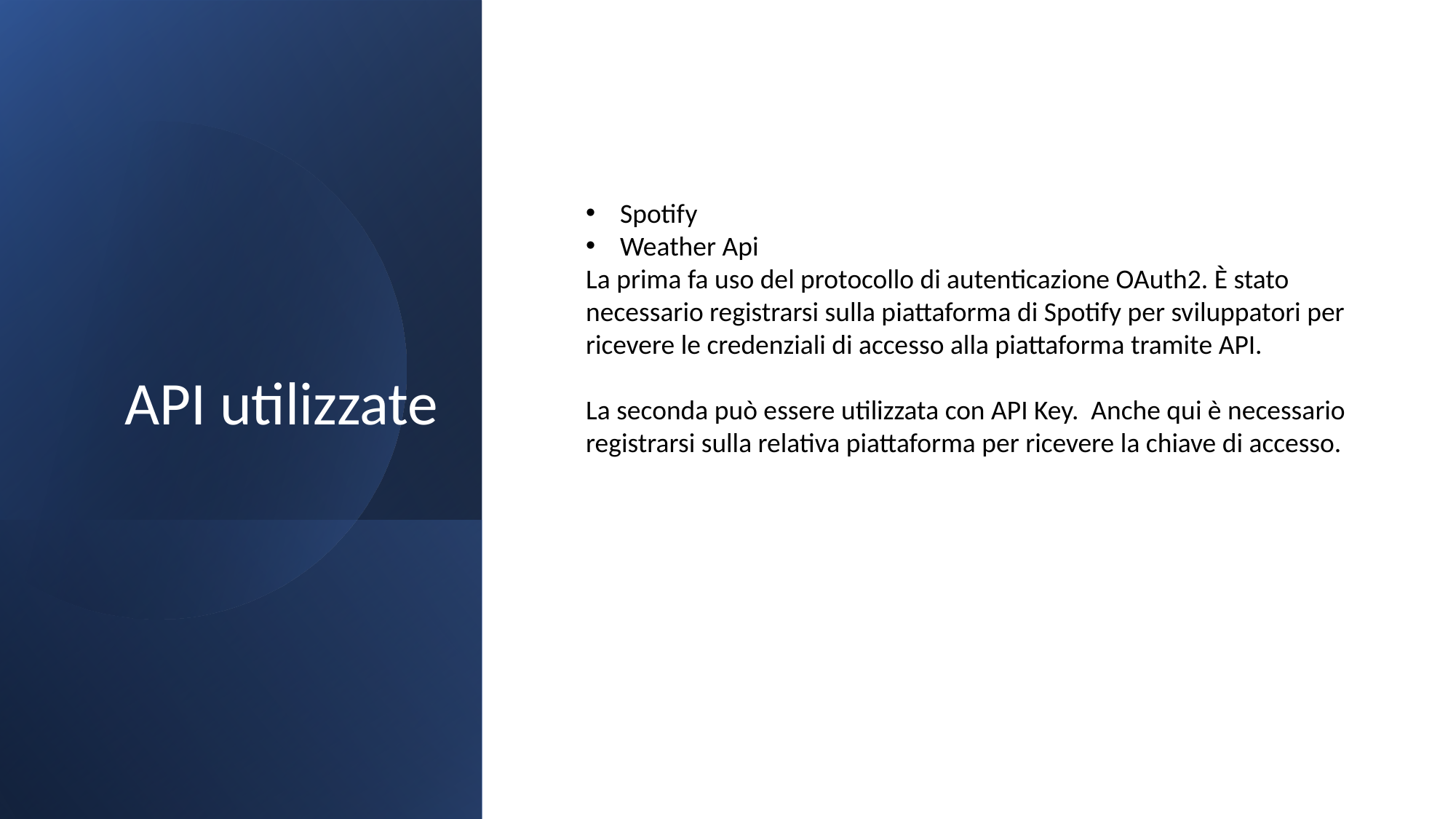

Spotify
Weather Api
La prima fa uso del protocollo di autenticazione OAuth2. È stato necessario registrarsi sulla piattaforma di Spotify per sviluppatori per ricevere le credenziali di accesso alla piattaforma tramite API.

La seconda può essere utilizzata con API Key.  Anche qui è necessario registrarsi sulla relativa piattaforma per ricevere la chiave di accesso.
# API utilizzate